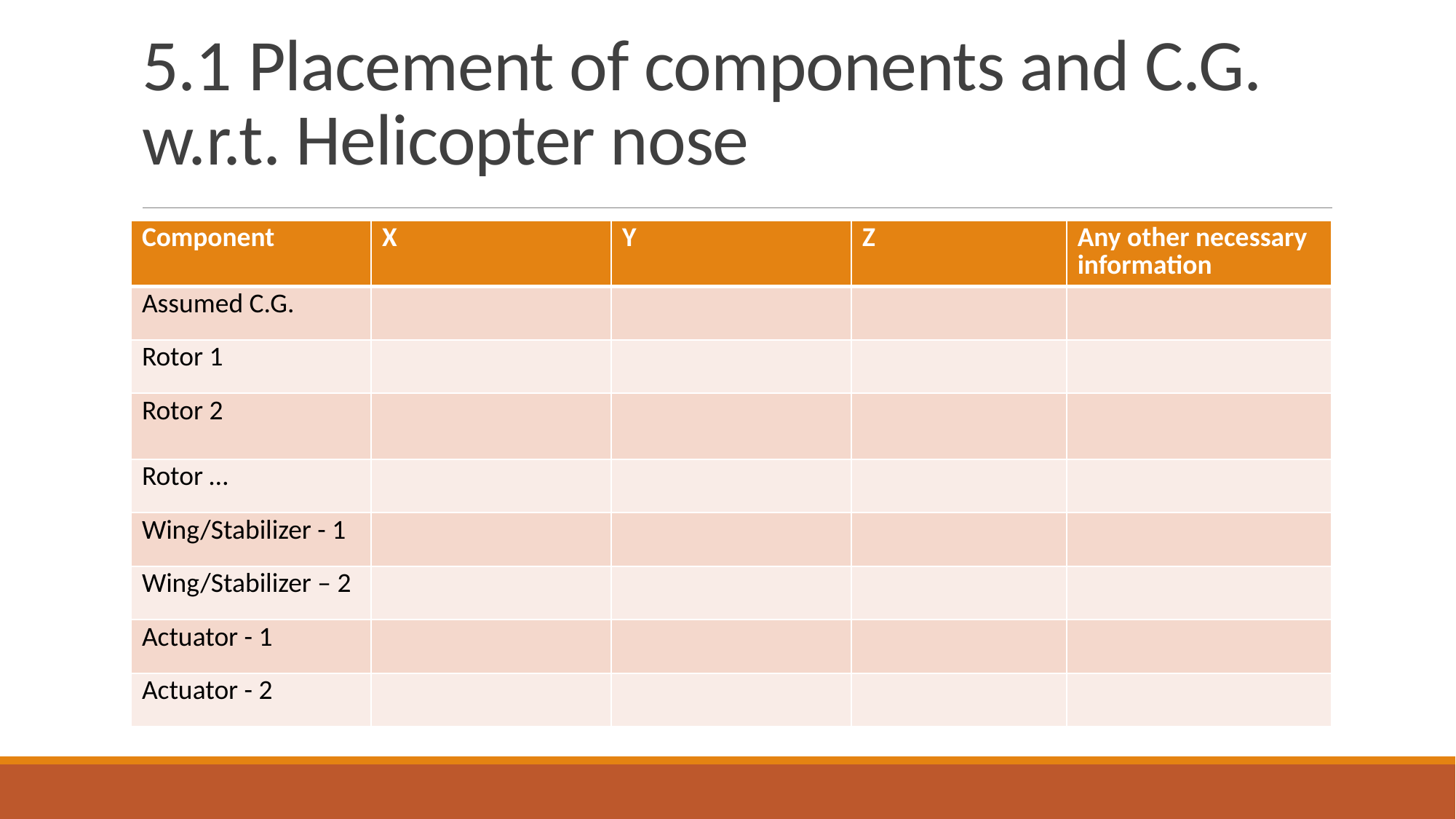

# 5.1 Placement of components and C.G. w.r.t. Helicopter nose
| Component | X | Y | Z | Any other necessary information |
| --- | --- | --- | --- | --- |
| Assumed C.G. |  |  |  |  |
| Rotor 1 |  |  |  |  |
| Rotor 2 |  |  |  |  |
| Rotor … |  |  |  |  |
| Wing/Stabilizer - 1 |  |  |  |  |
| Wing/Stabilizer – 2 |  |  |  |  |
| Actuator - 1 |  |  |  |  |
| Actuator - 2 |  |  |  |  |